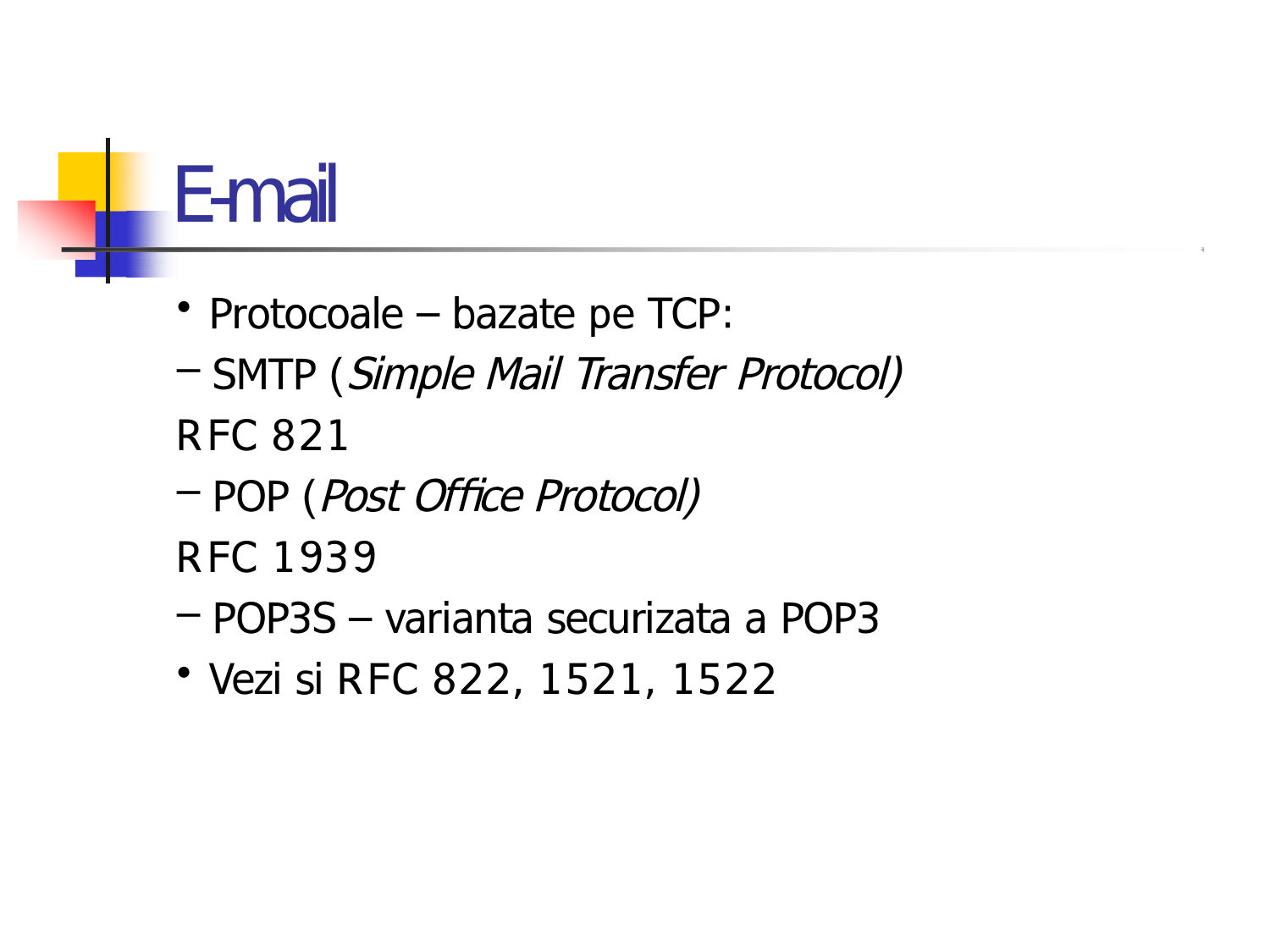

# E‐mail

Protocoale – bazate pe TCP:
SMTP (Simple Mail Transfer Protocol)
RFC 821
POP (Post Office Protocol)
RFC 1939
POP3S – varianta securizata a POP3
Vezi si RFC 822, 1521, 1522